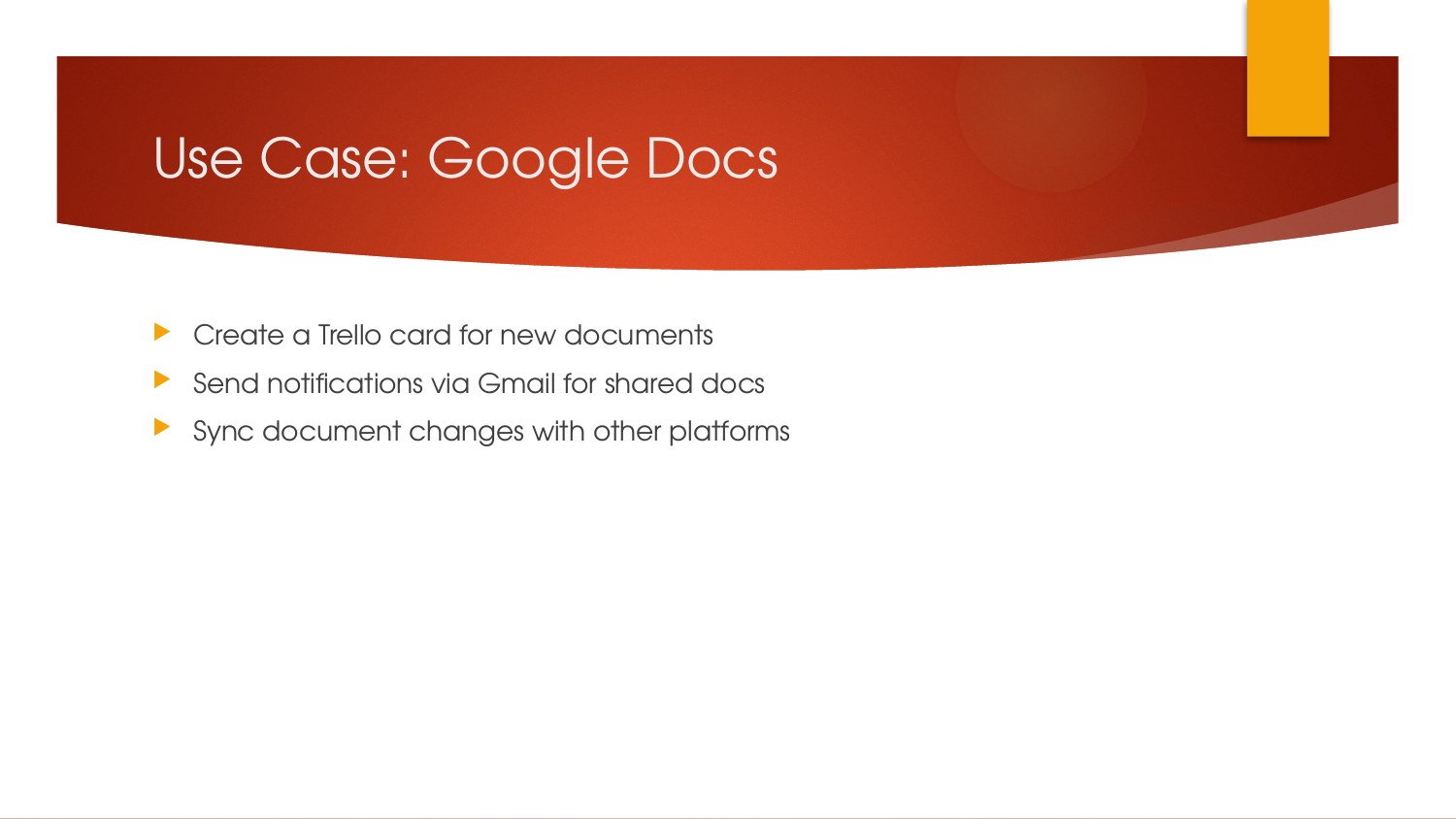

# Use Case: Google Docs
Create a Trello card for new documents
Send notifications via Gmail for shared docs
Sync document changes with other platforms